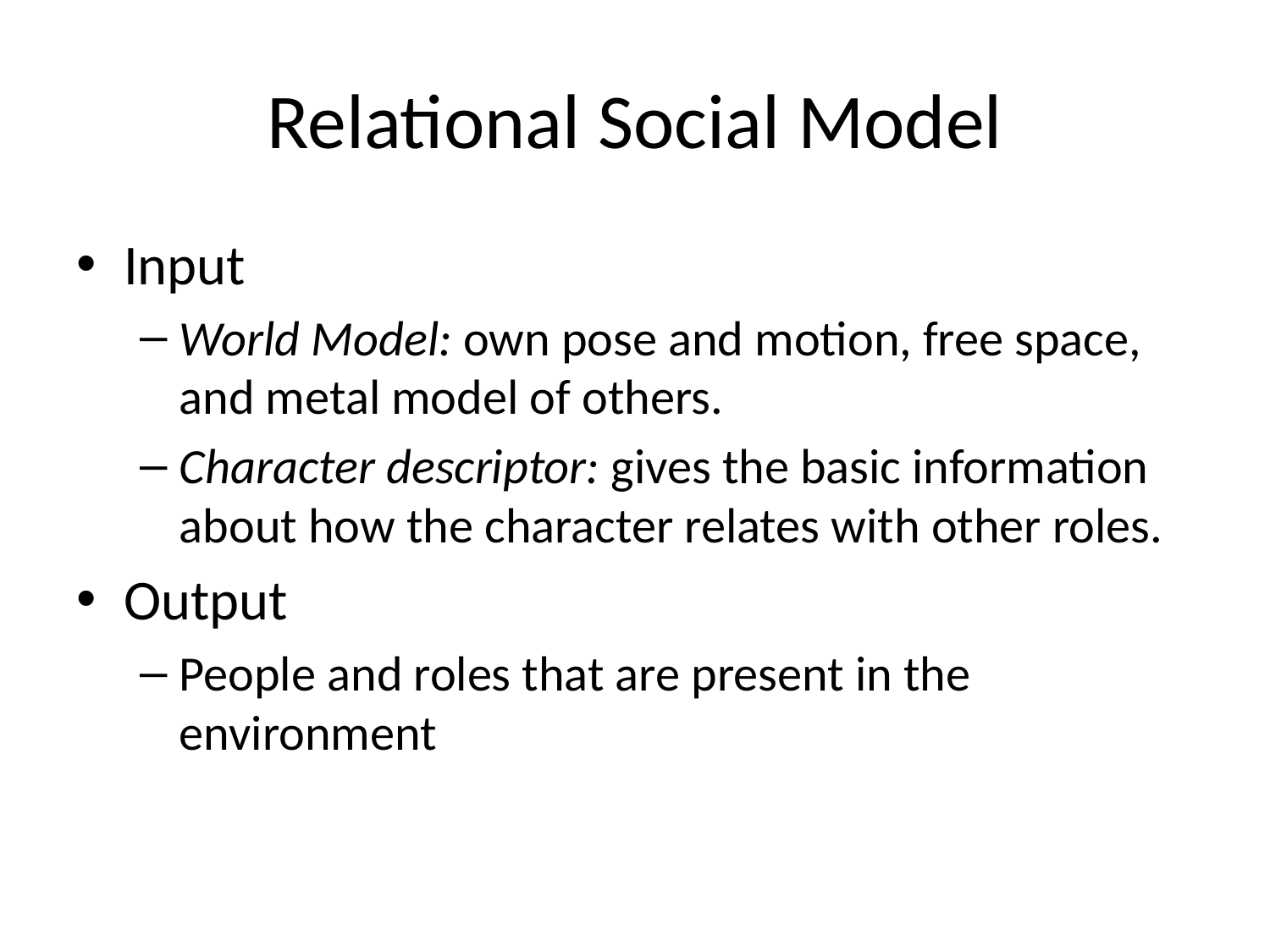

# Relational Social Model
Input
World Model: own pose and motion, free space, and metal model of others.
Character descriptor: gives the basic information about how the character relates with other roles.
Output
People and roles that are present in the environment